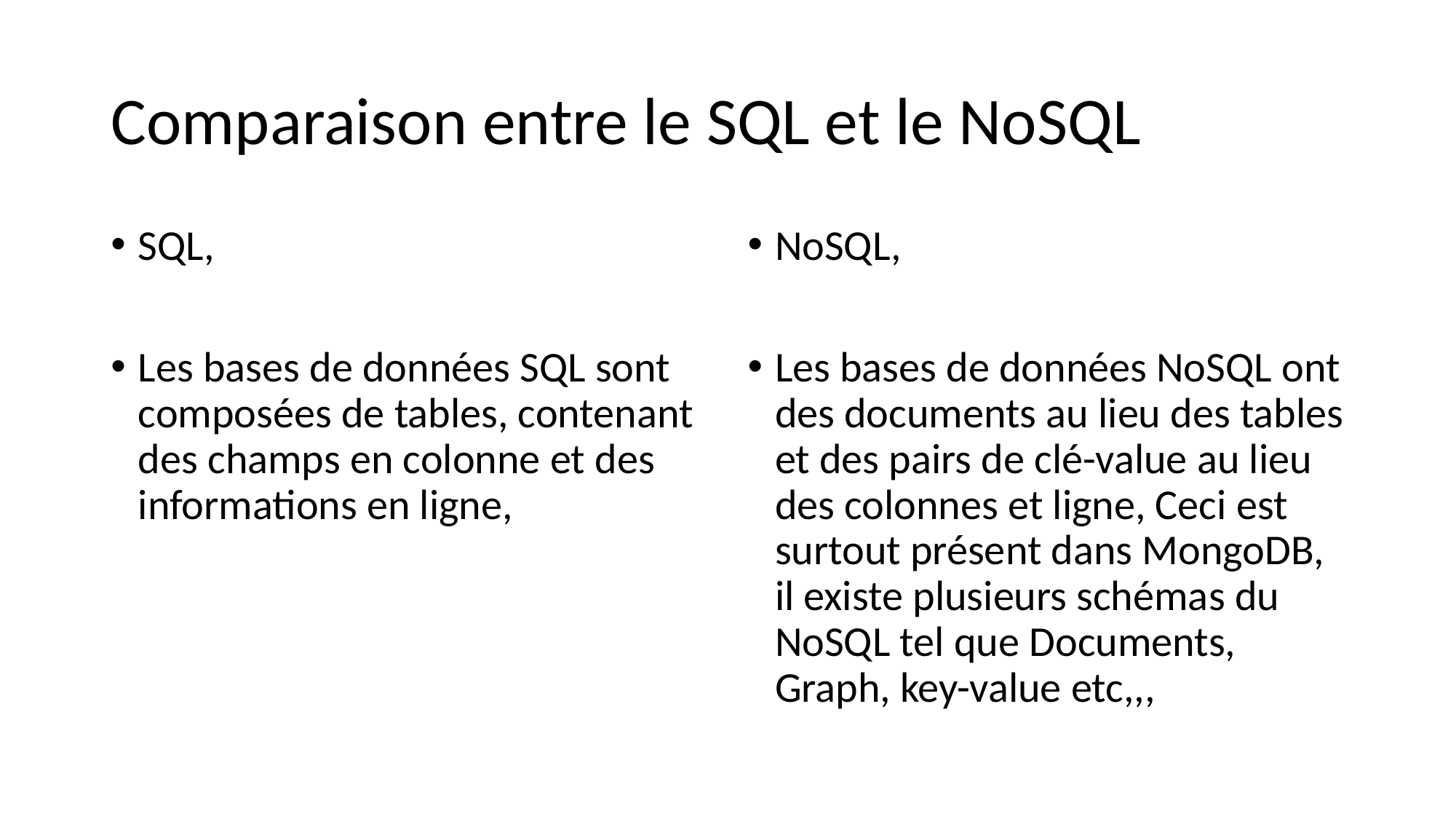

# Comparaison entre le SQL et le NoSQL
SQL,

Les bases de données SQL sont composées de tables, contenant des champs en colonne et des informations en ligne,
NoSQL,

Les bases de données NoSQL ont des documents au lieu des tables et des pairs de clé-value au lieu des colonnes et ligne, Ceci est surtout présent dans MongoDB, il existe plusieurs schémas du NoSQL tel que Documents, Graph, key-value etc,,,